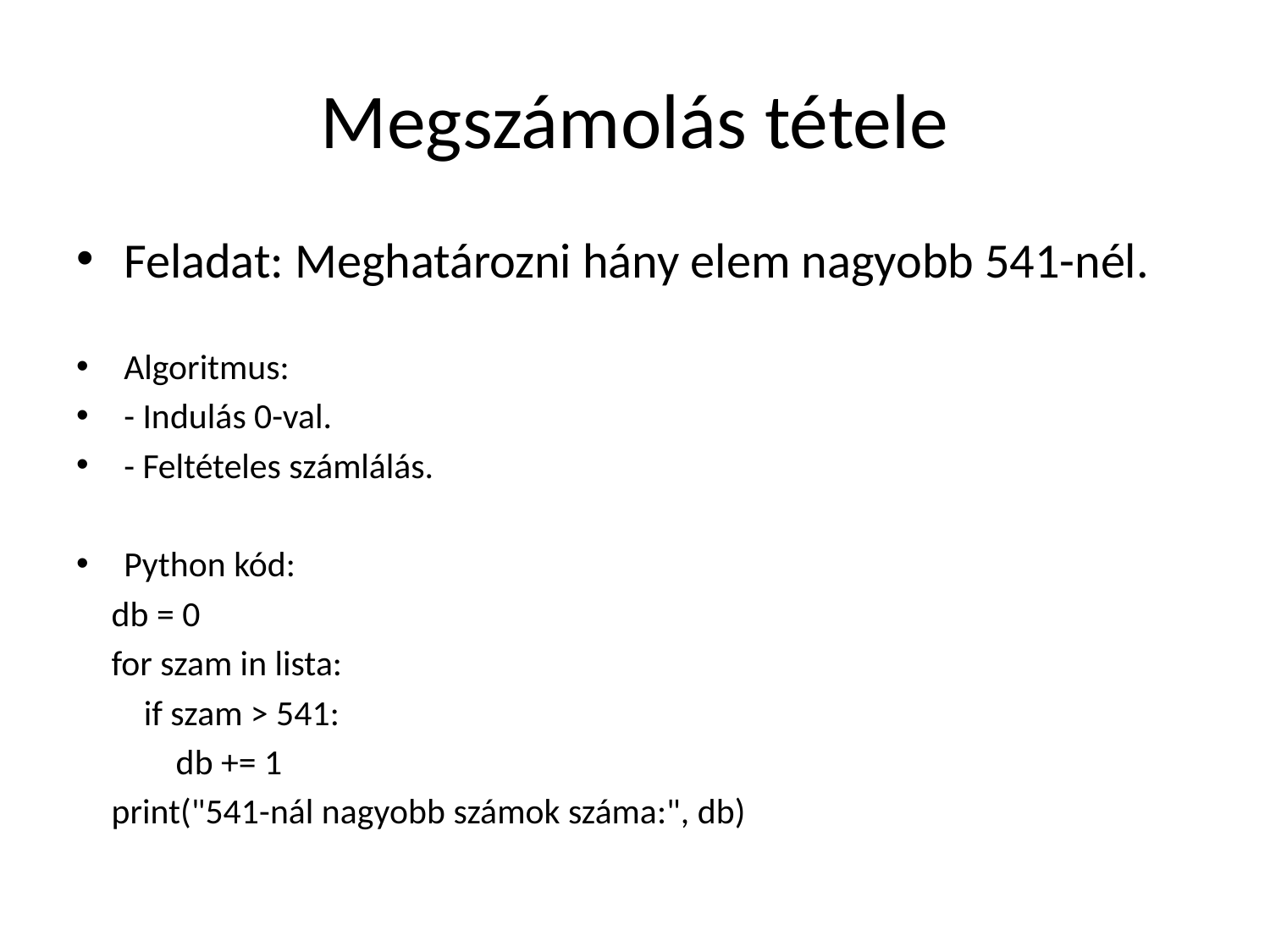

# Megszámolás tétele
Feladat: Meghatározni hány elem nagyobb 541-nél.

Algoritmus:
- Indulás 0-val.
- Feltételes számlálás.

Python kód:
 db = 0
 for szam in lista:
     if szam > 541:
         db += 1
 print("541-nál nagyobb számok száma:", db)